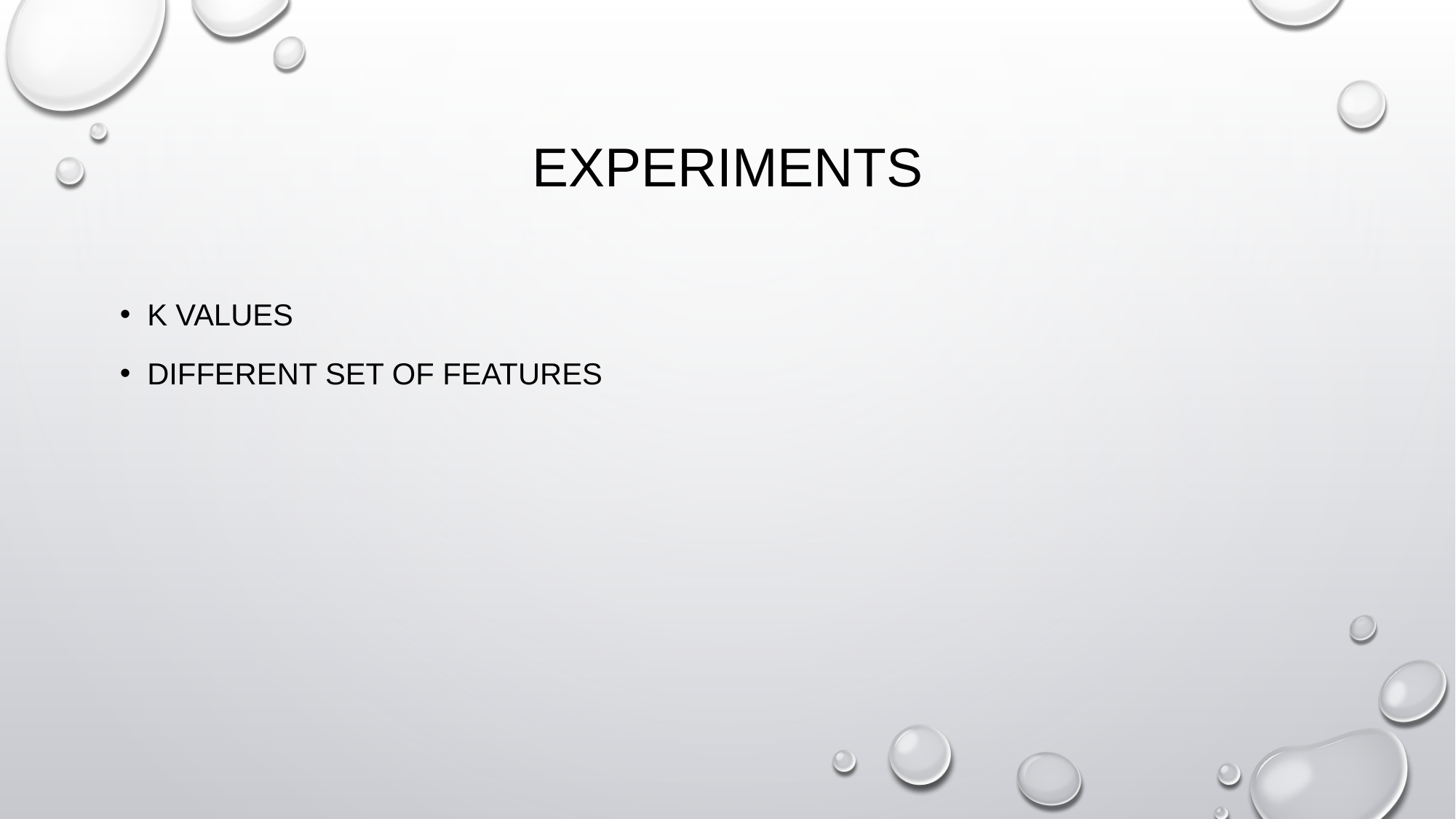

# Experiments
K values
Different set of features